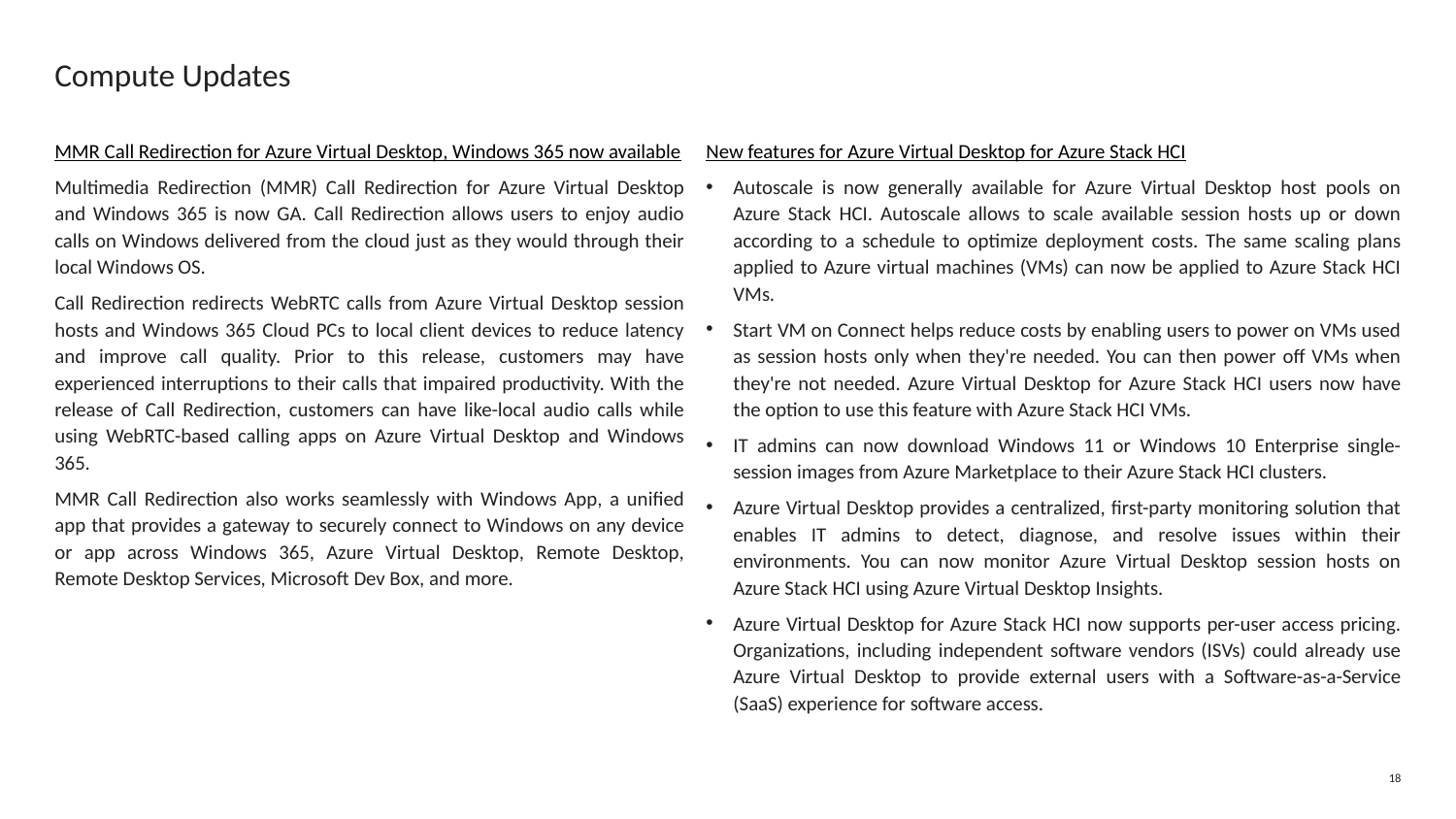

# Compute Updates
MMR Call Redirection for Azure Virtual Desktop, Windows 365 now available
Multimedia Redirection (MMR) Call Redirection for Azure Virtual Desktop and Windows 365 is now GA. Call Redirection allows users to enjoy audio calls on Windows delivered from the cloud just as they would through their local Windows OS.
Call Redirection redirects WebRTC calls from Azure Virtual Desktop session hosts and Windows 365 Cloud PCs to local client devices to reduce latency and improve call quality. Prior to this release, customers may have experienced interruptions to their calls that impaired productivity. With the release of Call Redirection, customers can have like-local audio calls while using WebRTC-based calling apps on Azure Virtual Desktop and Windows 365.
MMR Call Redirection also works seamlessly with Windows App, a unified app that provides a gateway to securely connect to Windows on any device or app across Windows 365, Azure Virtual Desktop, Remote Desktop, Remote Desktop Services, Microsoft Dev Box, and more.
New features for Azure Virtual Desktop for Azure Stack HCI
Autoscale is now generally available for Azure Virtual Desktop host pools on Azure Stack HCI. Autoscale allows to scale available session hosts up or down according to a schedule to optimize deployment costs. The same scaling plans applied to Azure virtual machines (VMs) can now be applied to Azure Stack HCI VMs.
Start VM on Connect helps reduce costs by enabling users to power on VMs used as session hosts only when they're needed. You can then power off VMs when they're not needed. Azure Virtual Desktop for Azure Stack HCI users now have the option to use this feature with Azure Stack HCI VMs.
IT admins can now download Windows 11 or Windows 10 Enterprise single-session images from Azure Marketplace to their Azure Stack HCI clusters.
Azure Virtual Desktop provides a centralized, first-party monitoring solution that enables IT admins to detect, diagnose, and resolve issues within their environments. You can now monitor Azure Virtual Desktop session hosts on Azure Stack HCI using Azure Virtual Desktop Insights.
Azure Virtual Desktop for Azure Stack HCI now supports per-user access pricing. Organizations, including independent software vendors (ISVs) could already use Azure Virtual Desktop to provide external users with a Software-as-a-Service (SaaS) experience for software access.